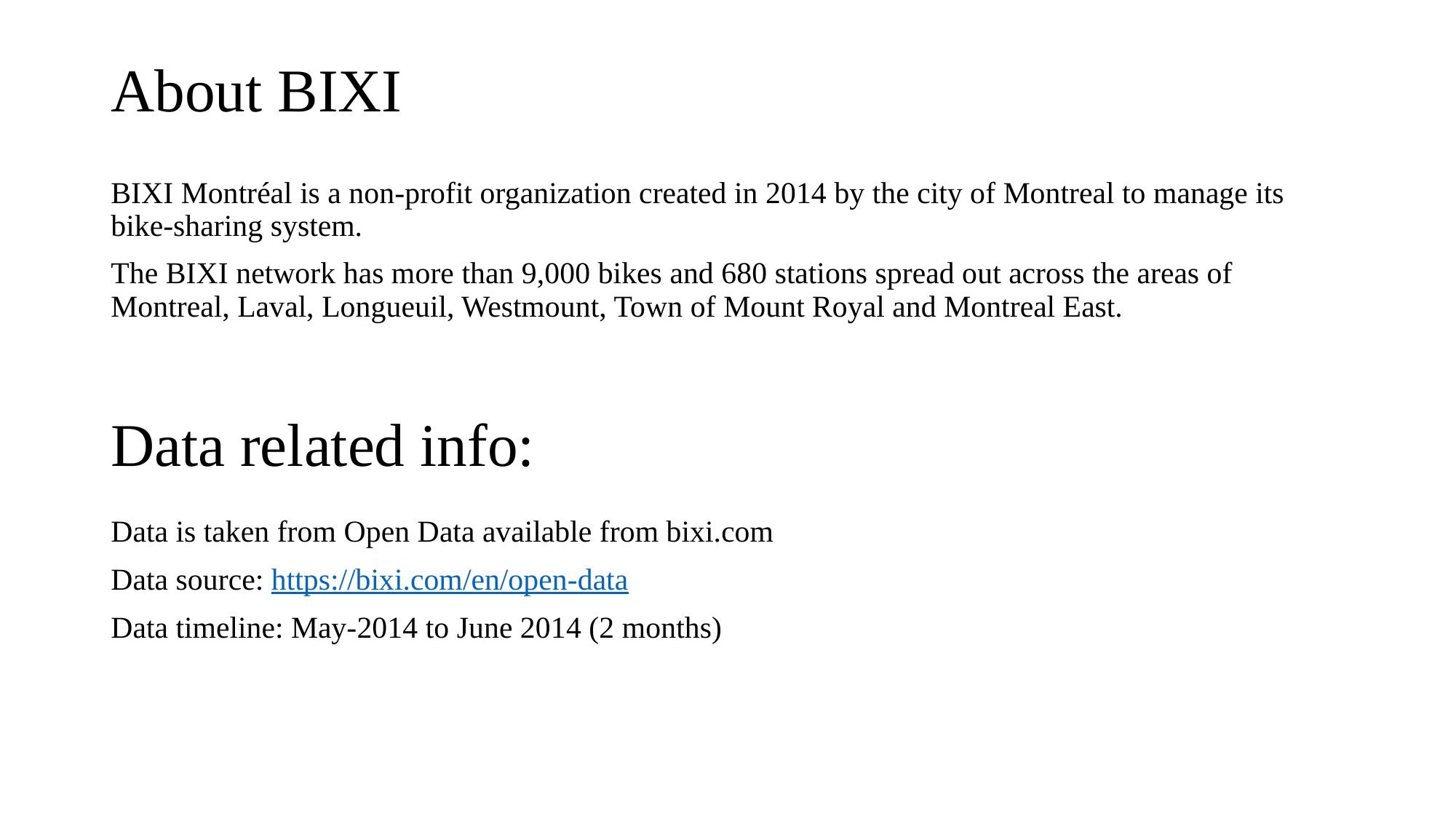

# About BIXI
BIXI Montréal is a non-profit organization created in 2014 by the city of Montreal to manage its bike-sharing system.
The BIXI network has more than 9,000 bikes and 680 stations spread out across the areas of Montreal, Laval, Longueuil, Westmount, Town of Mount Royal and Montreal East.

Data related info:
Data is taken from Open Data available from bixi.com
Data source: https://bixi.com/en/open-data
Data timeline: May-2014 to June 2014 (2 months)